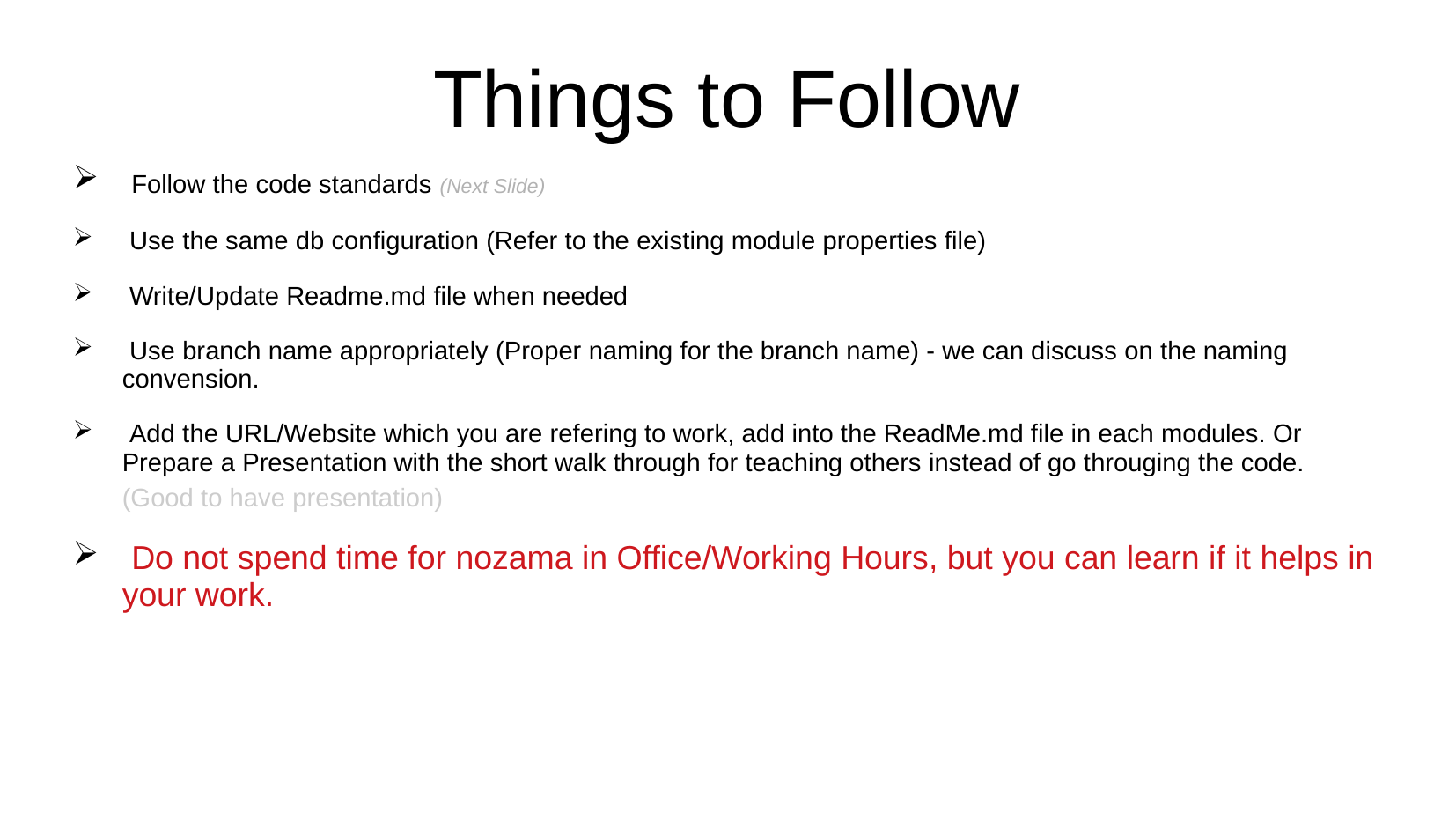

# Things to Follow
 Follow the code standards (Next Slide)
 Use the same db configuration (Refer to the existing module properties file)
 Write/Update Readme.md file when needed
 Use branch name appropriately (Proper naming for the branch name) - we can discuss on the naming convension.
 Add the URL/Website which you are refering to work, add into the ReadMe.md file in each modules. Or Prepare a Presentation with the short walk through for teaching others instead of go througing the code. (Good to have presentation)
 Do not spend time for nozama in Office/Working Hours, but you can learn if it helps in your work.